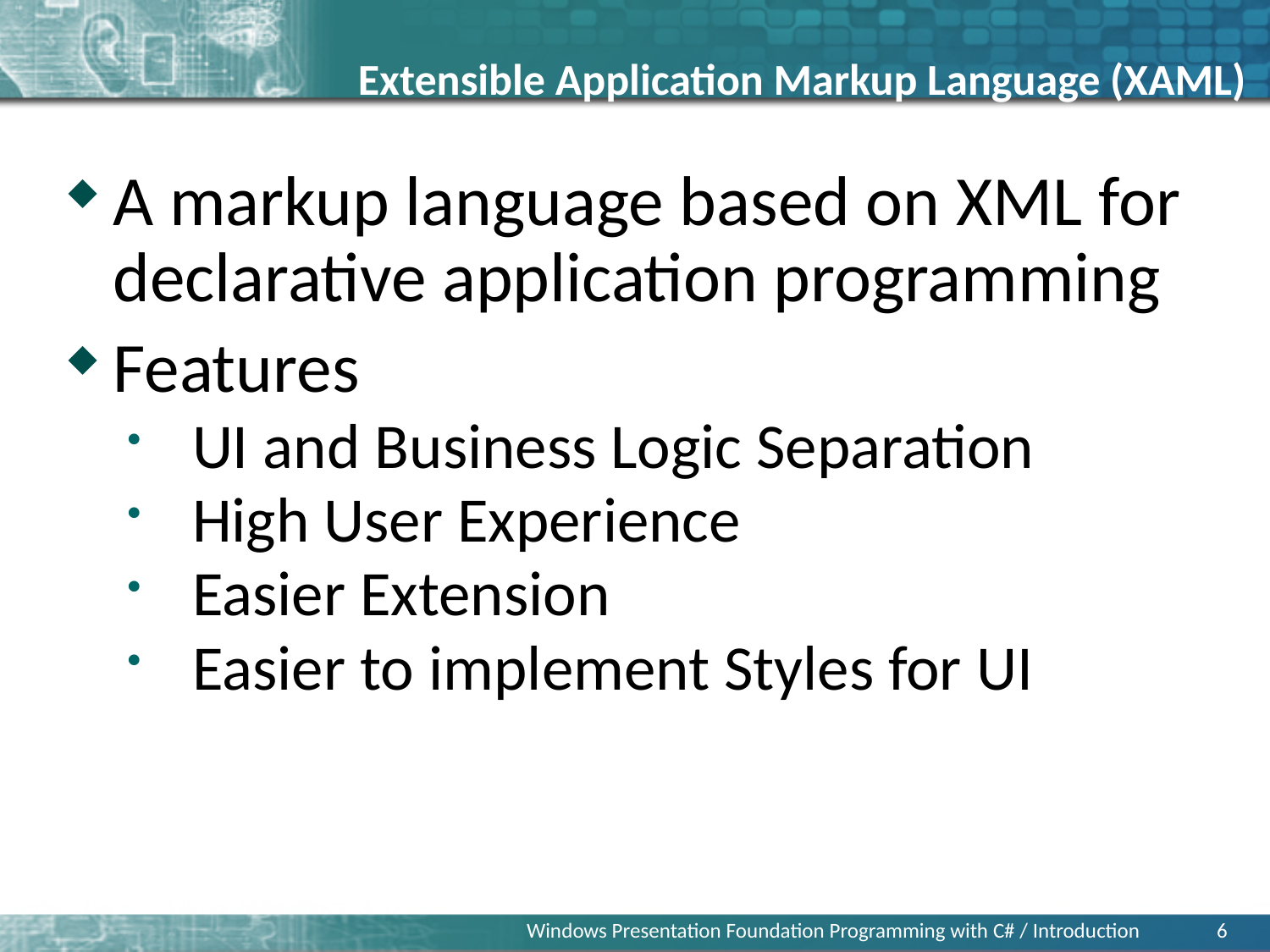

Extensible Application Markup Language (XAML)
A markup language based on XML for declarative application programming
Features
UI and Business Logic Separation
High User Experience
Easier Extension
Easier to implement Styles for UI

Windows Presentation Foundation Programming with C# / Introduction
6